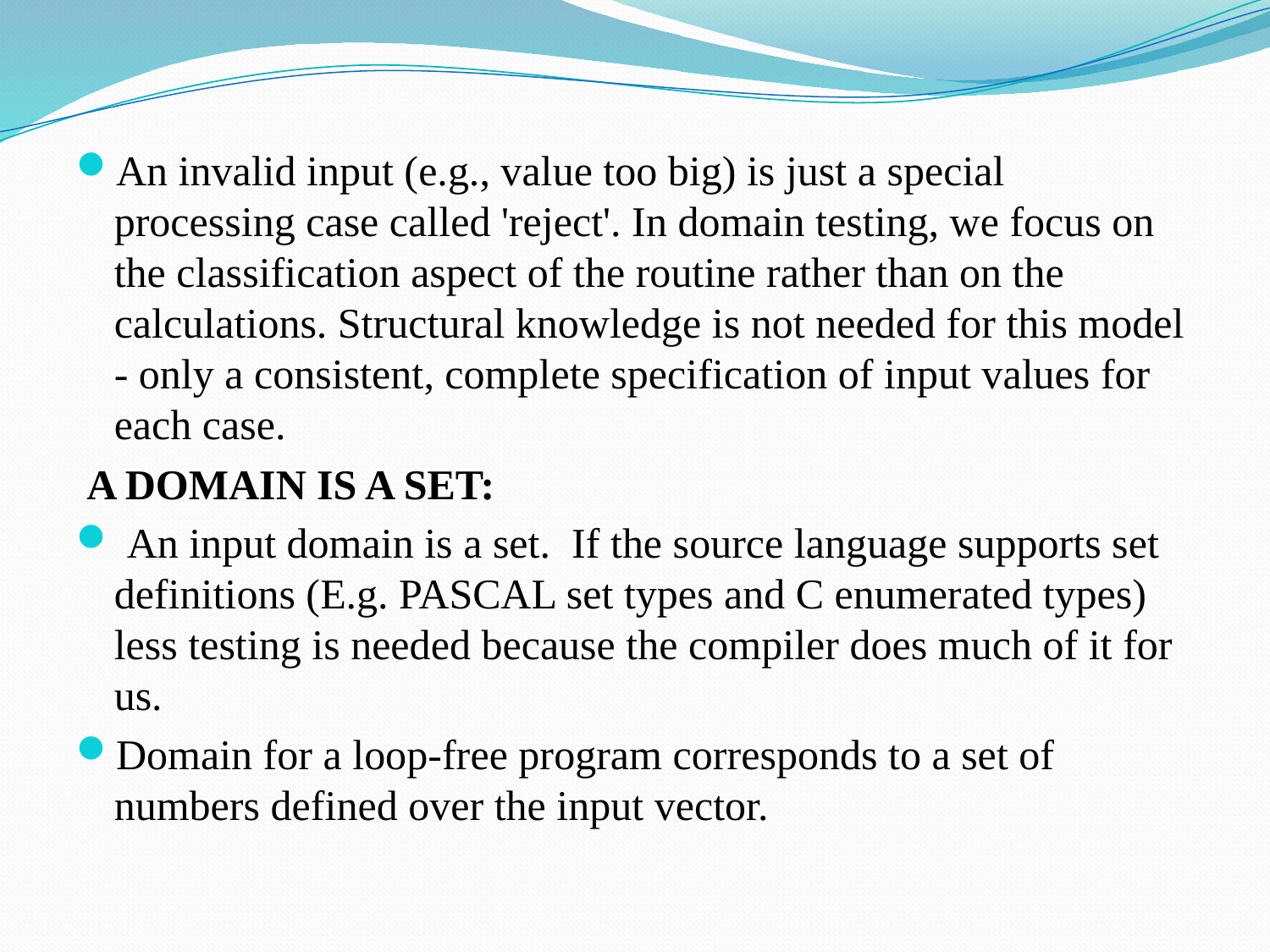

An invalid input (e.g., value too big) is just a special processing case called 'reject'. In domain testing, we focus on the classification aspect of the routine rather than on the calculations. Structural knowledge is not needed for this model - only a consistent, complete specification of input values for each case.
 A DOMAIN IS A SET:
 An input domain is a set.  If the source language supports set definitions (E.g. PASCAL set types and C enumerated types) less testing is needed because the compiler does much of it for us.
Domain for a loop-free program corresponds to a set of numbers defined over the input vector.